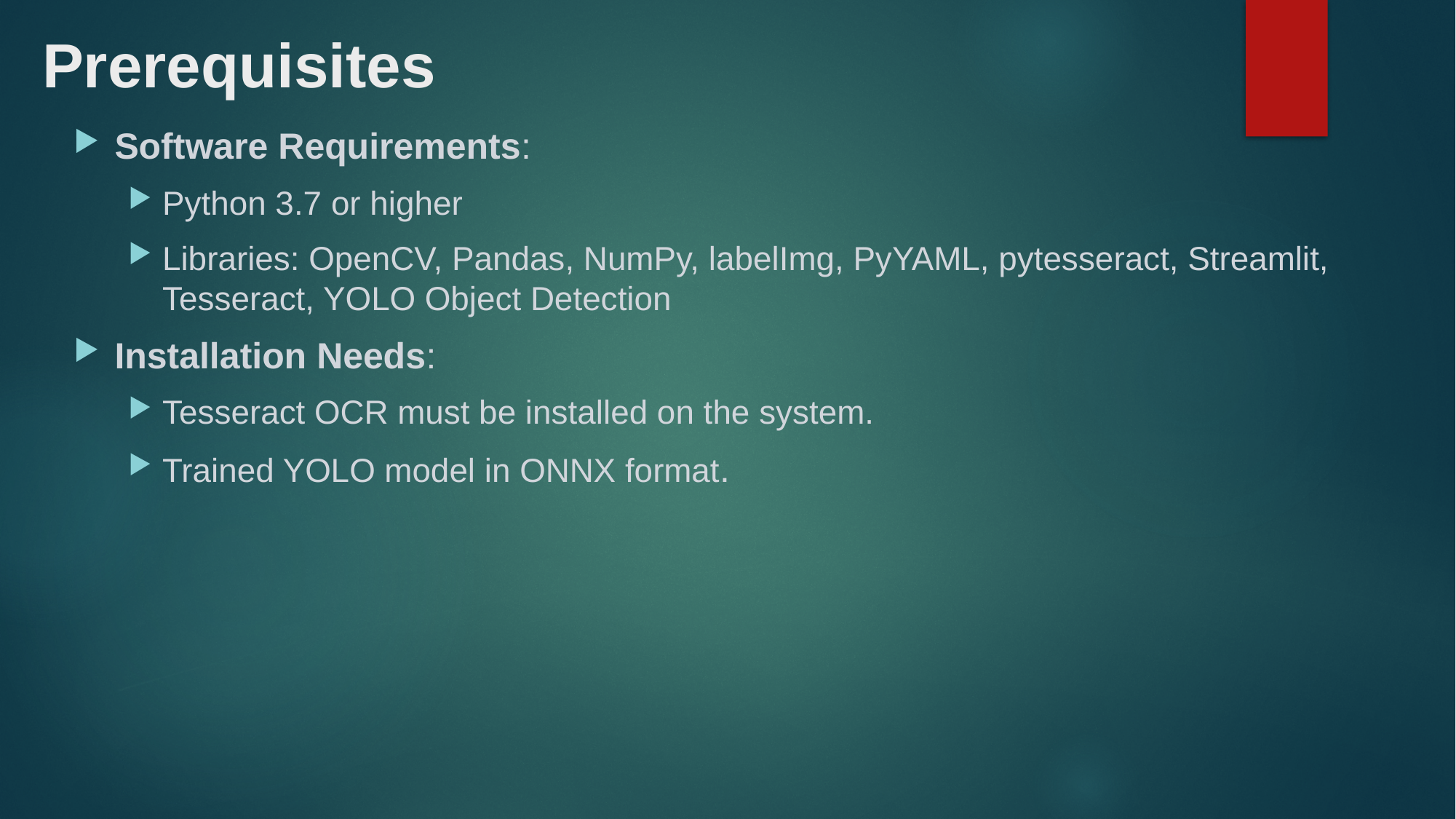

# Prerequisites
Software Requirements:
Python 3.7 or higher
Libraries: OpenCV, Pandas, NumPy, labelImg, PyYAML, pytesseract, Streamlit, Tesseract, YOLO Object Detection
Installation Needs:
Tesseract OCR must be installed on the system.
Trained YOLO model in ONNX format.